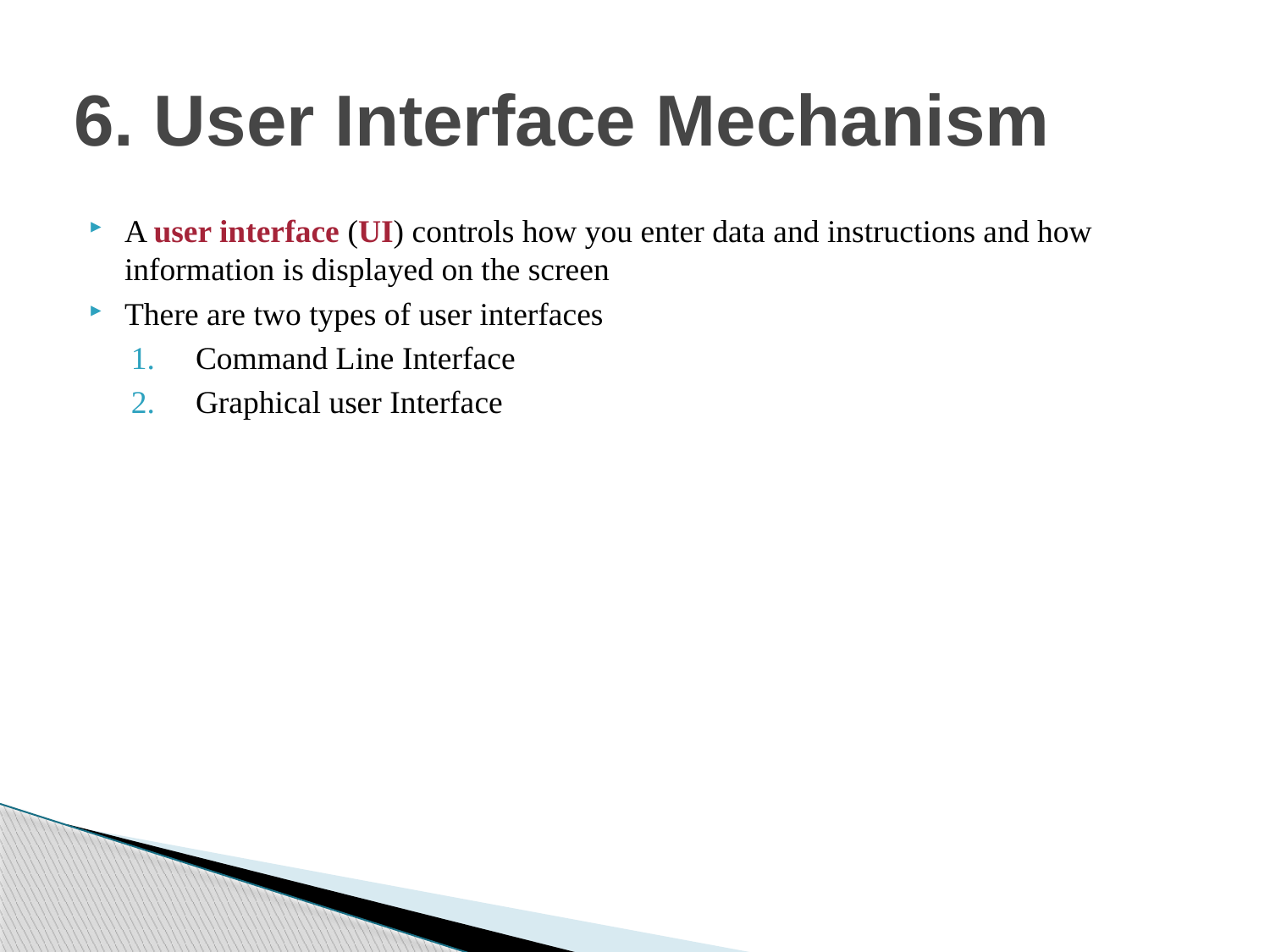

# 6. User Interface Mechanism
A user interface (UI) controls how you enter data and instructions and how information is displayed on the screen
There are two types of user interfaces
Command Line Interface
Graphical user Interface